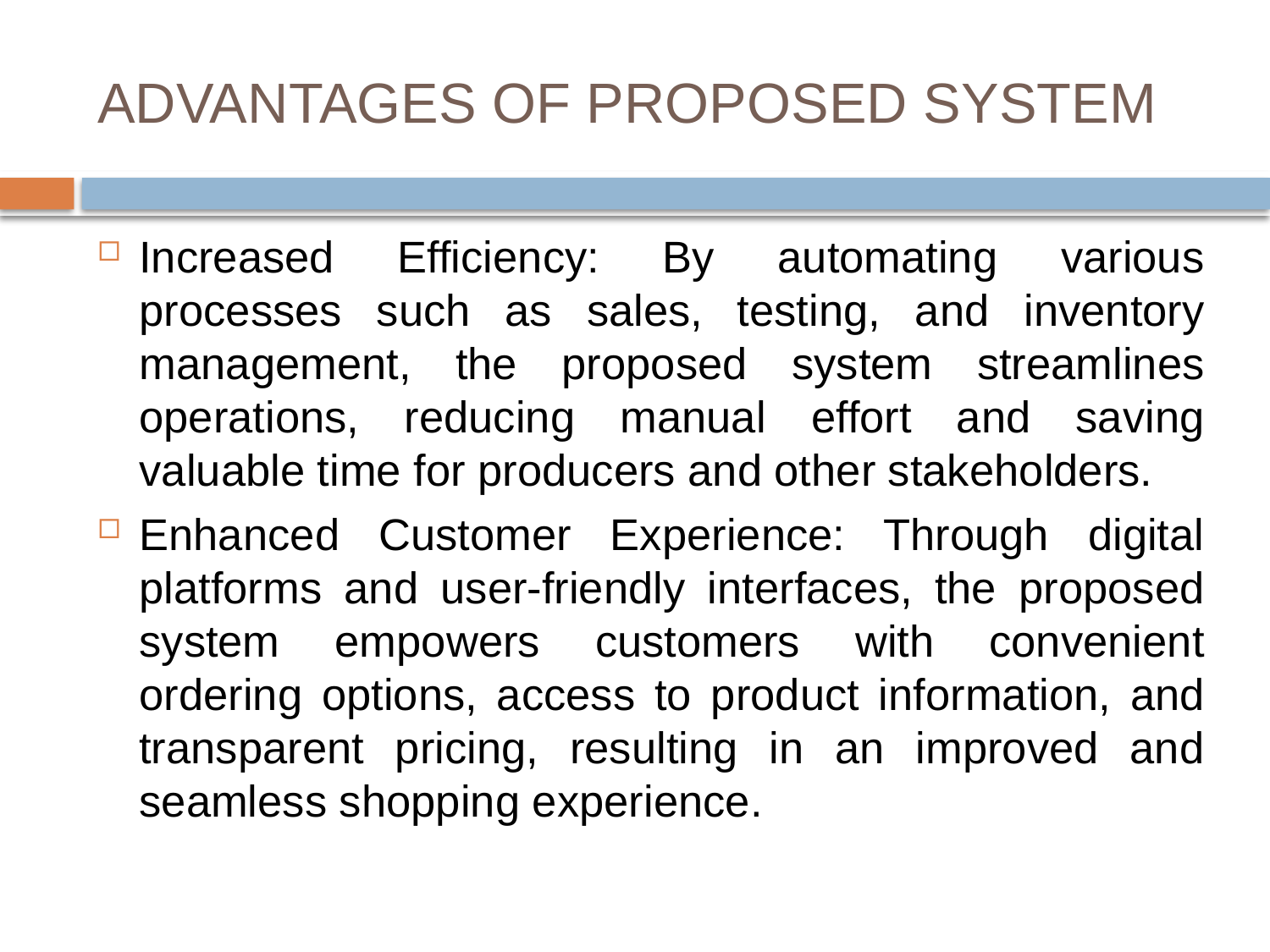

# ADVANTAGES OF PROPOSED SYSTEM
Increased Efficiency: By automating various processes such as sales, testing, and inventory management, the proposed system streamlines operations, reducing manual effort and saving valuable time for producers and other stakeholders.
Enhanced Customer Experience: Through digital platforms and user-friendly interfaces, the proposed system empowers customers with convenient ordering options, access to product information, and transparent pricing, resulting in an improved and seamless shopping experience.